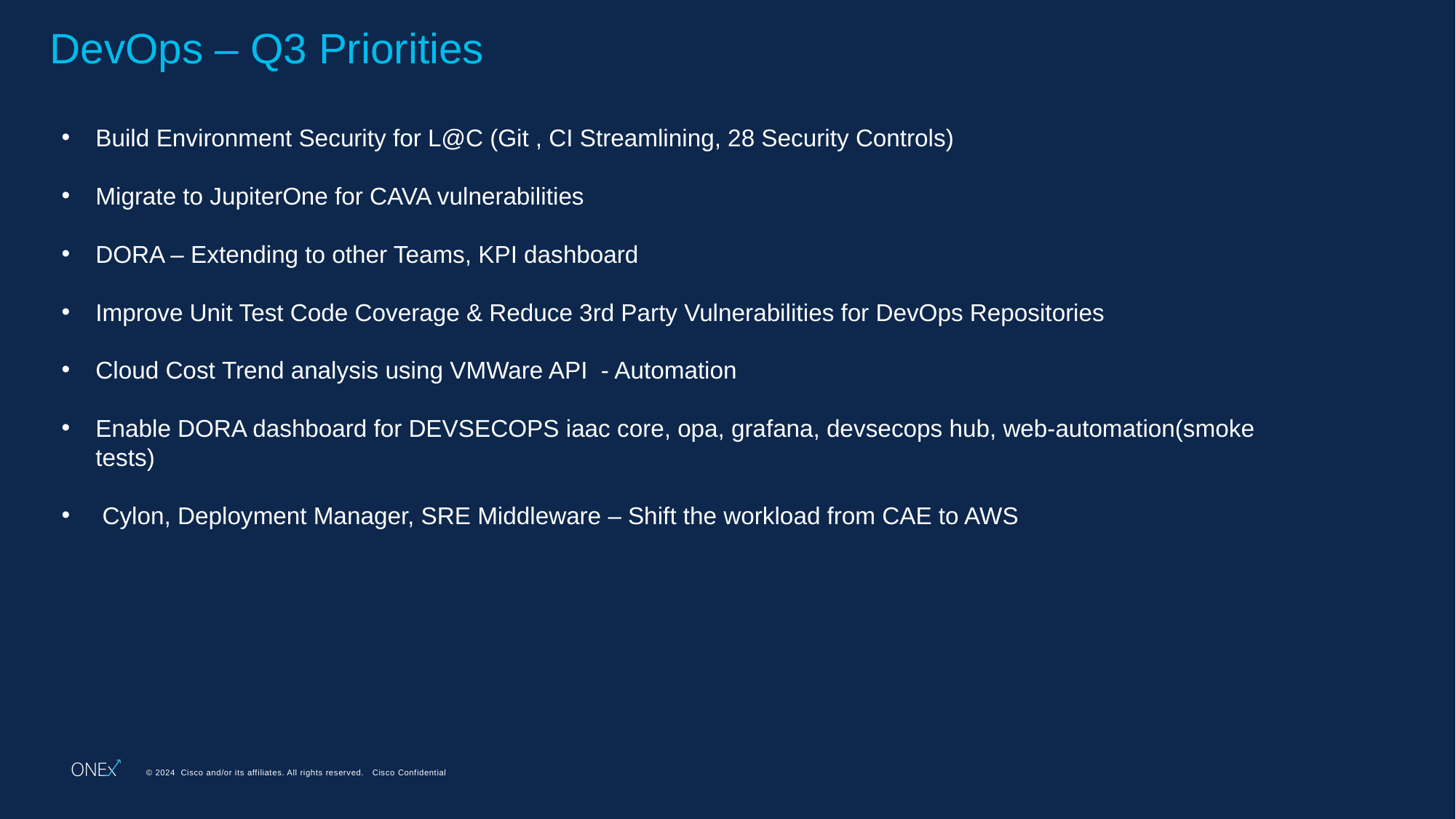

DevOps – Q3 Priorities
Build Environment Security for L@C (Git , CI Streamlining, 28 Security Controls)

Migrate to JupiterOne for CAVA vulnerabilities

DORA – Extending to other Teams, KPI dashboard

Improve Unit Test Code Coverage & Reduce 3rd Party Vulnerabilities for DevOps Repositories

Cloud Cost Trend analysis using VMWare API  - Automation

Enable DORA dashboard for DEVSECOPS iaac core, opa, grafana, devsecops hub, web-automation(smoke tests)

 Cylon, Deployment Manager, SRE Middleware – Shift the workload from CAE to AWS